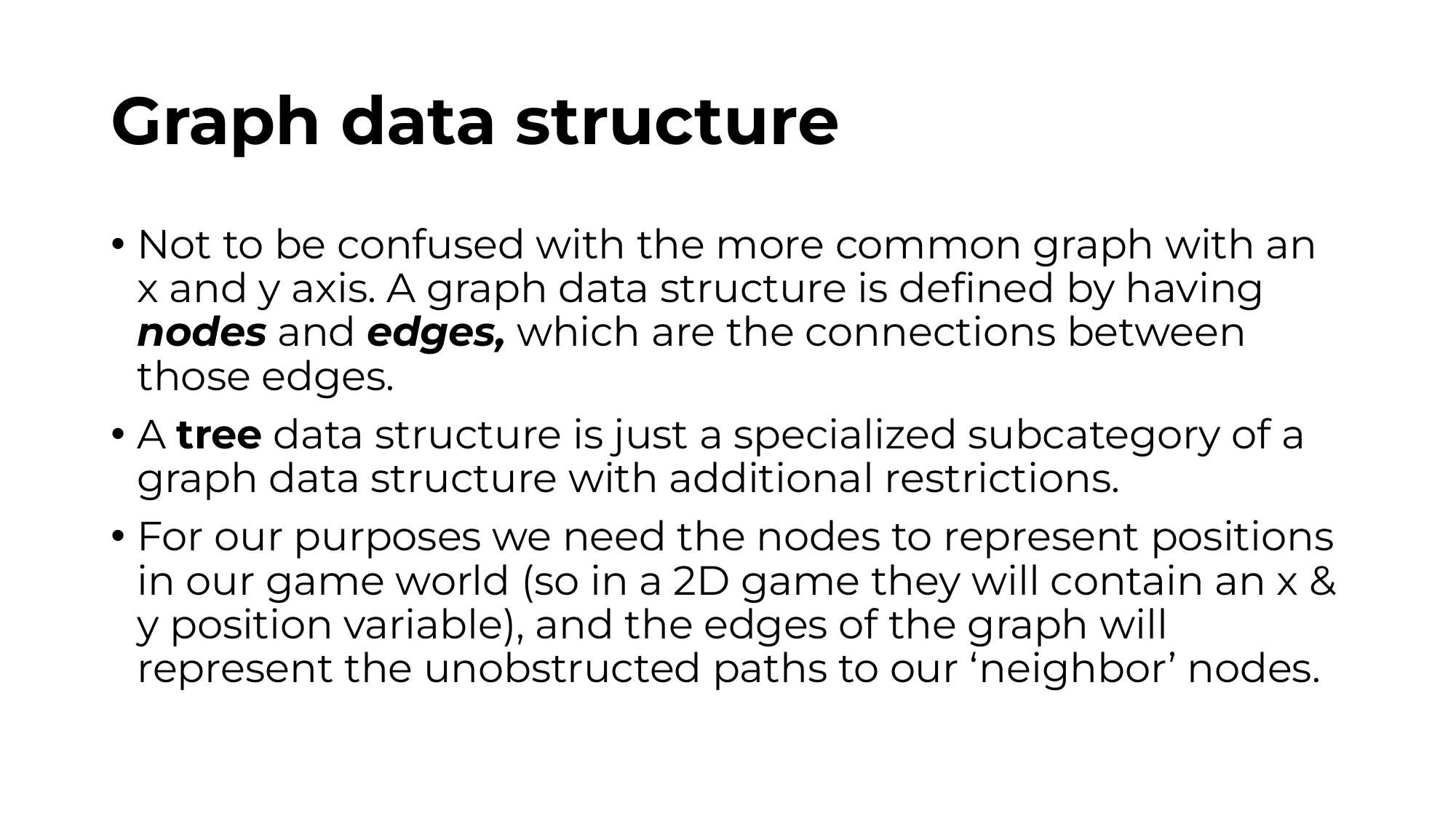

# Graph data structure
Not to be confused with the more common graph with an x and y axis. A graph data structure is defined by having nodes and edges, which are the connections between those edges.
A tree data structure is just a specialized subcategory of a graph data structure with additional restrictions.
For our purposes we need the nodes to represent positions in our game world (so in a 2D game they will contain an x & y position variable), and the edges of the graph will represent the unobstructed paths to our ‘neighbor’ nodes.